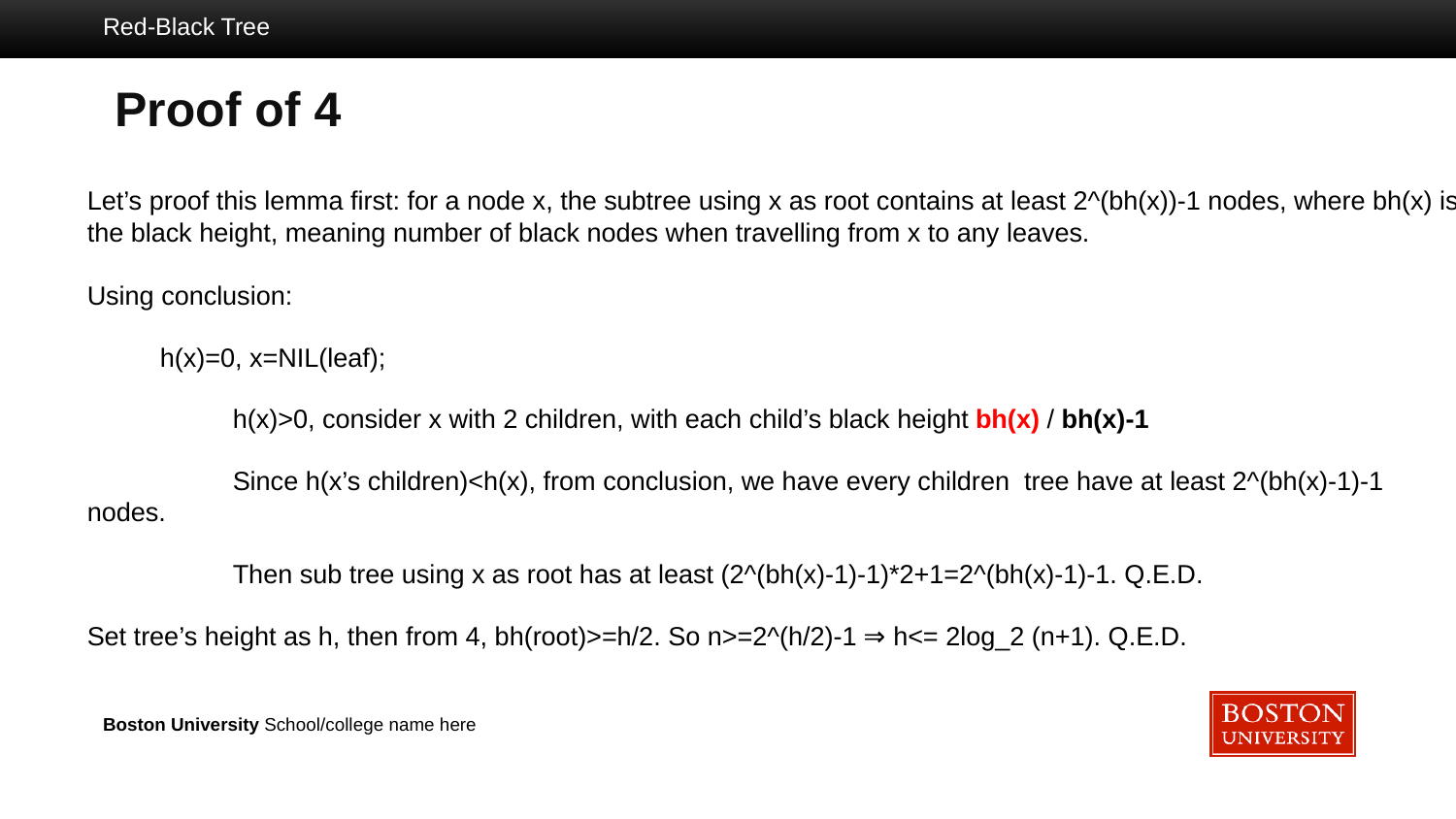

Red-Black Tree

# Proof of 4
Let’s proof this lemma first: for a node x, the subtree using x as root contains at least 2^(bh(x))-1 nodes, where bh(x) is the black height, meaning number of black nodes when travelling from x to any leaves.
Using conclusion:
h(x)=0, x=NIL(leaf);
	h(x)>0, consider x with 2 children, with each child’s black height bh(x) / bh(x)-1
	Since h(x’s children)<h(x), from conclusion, we have every children  tree have at least 2^(bh(x)-1)-1 nodes.
	Then sub tree using x as root has at least (2^(bh(x)-1)-1)*2+1=2^(bh(x)-1)-1. Q.E.D.
Set tree’s height as h, then from 4, bh(root)>=h/2. So n>=2^(h/2)-1 ⇒ h<= 2log_2 (n+1). Q.E.D.